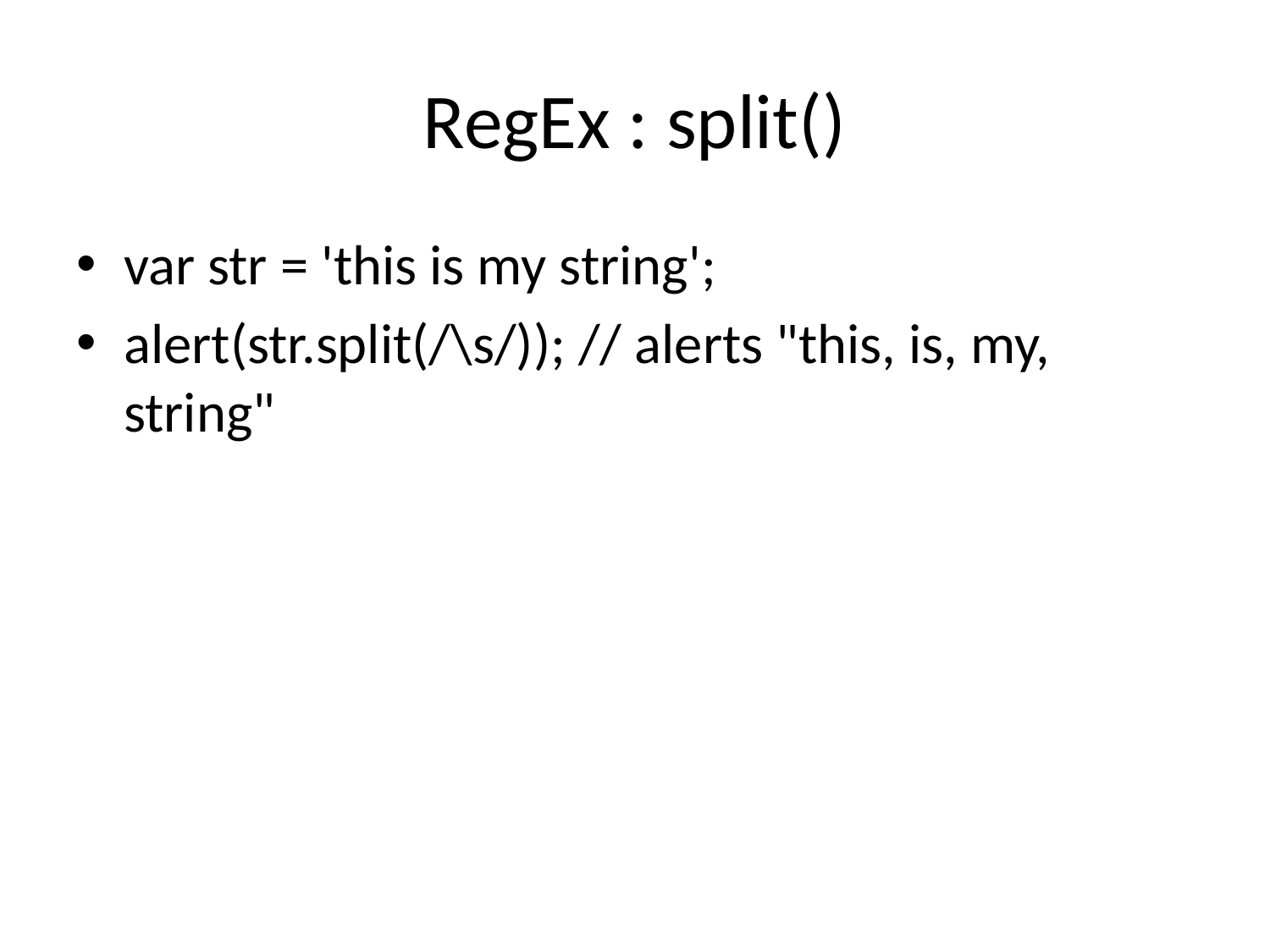

# RegEx : split()
var str = 'this is my string';
alert(str.split(/\s/)); // alerts "this, is, my, string"